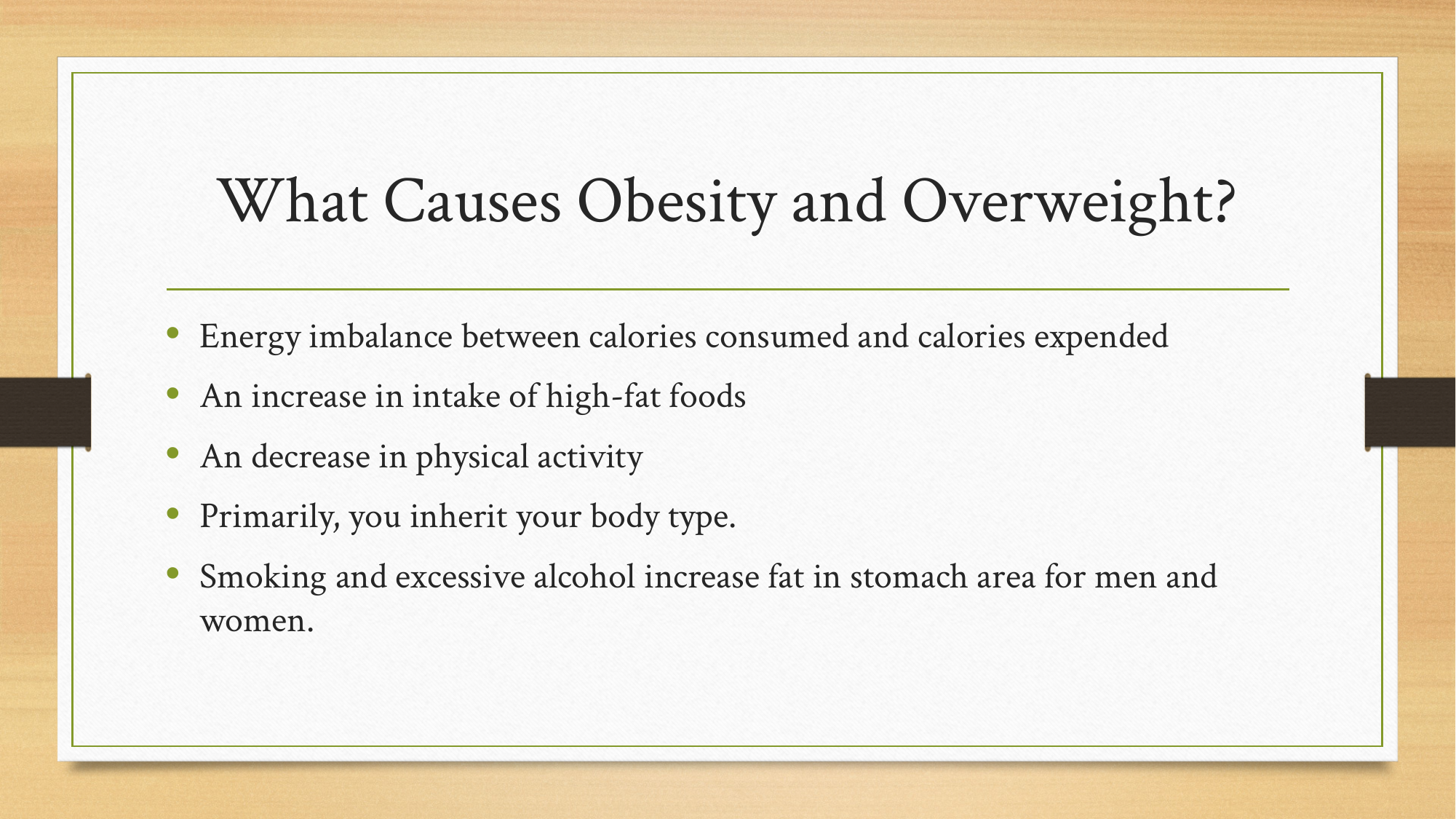

# What Causes Obesity and Overweight?
Energy imbalance between calories consumed and calories expended
An increase in intake of high-fat foods
An decrease in physical activity
Primarily, you inherit your body type.
Smoking and excessive alcohol increase fat in stomach area for men and women.